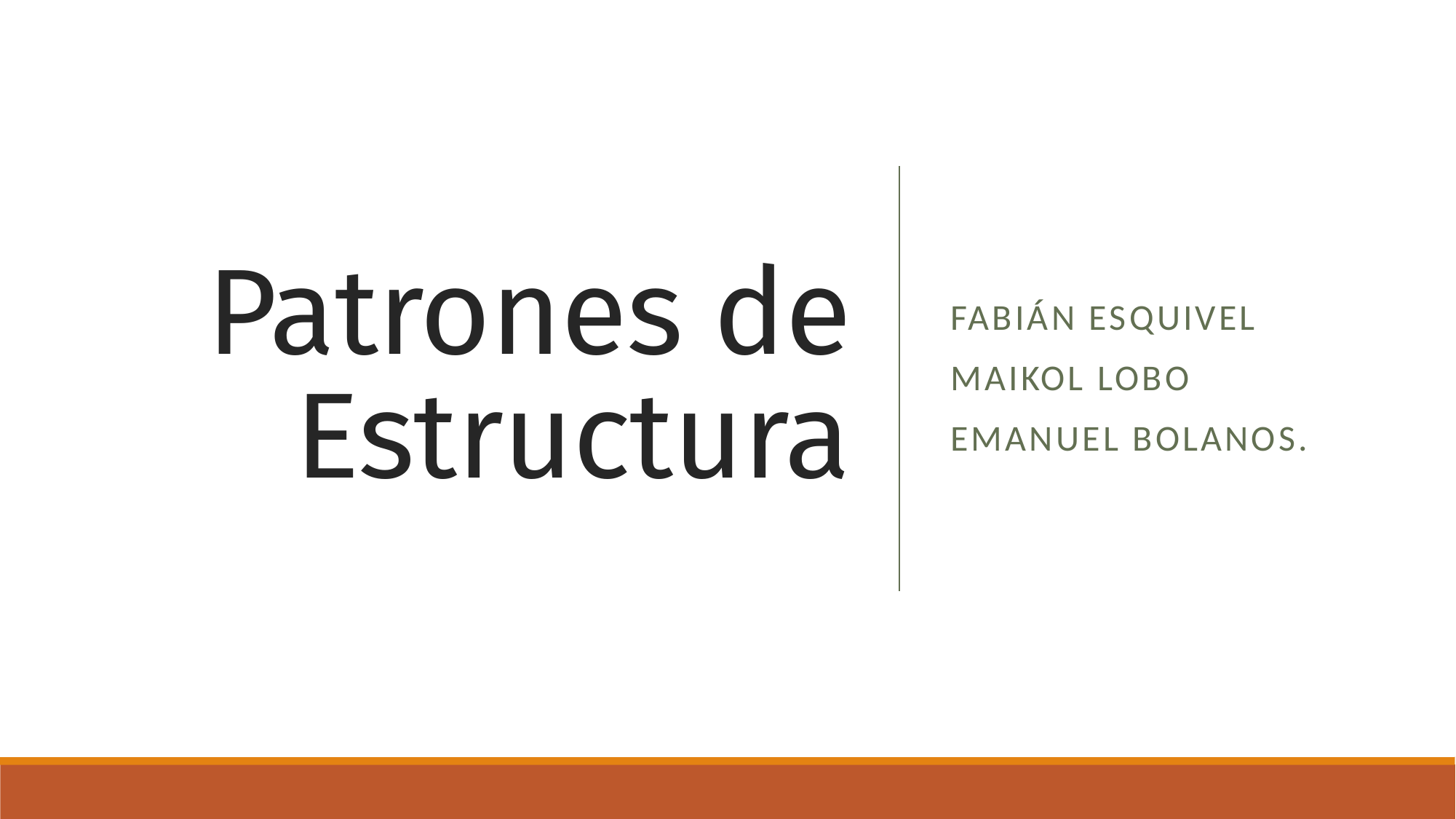

# Patrones de Estructura
Fabián Esquivel
Maikol Lobo
Emanuel Bolanos.